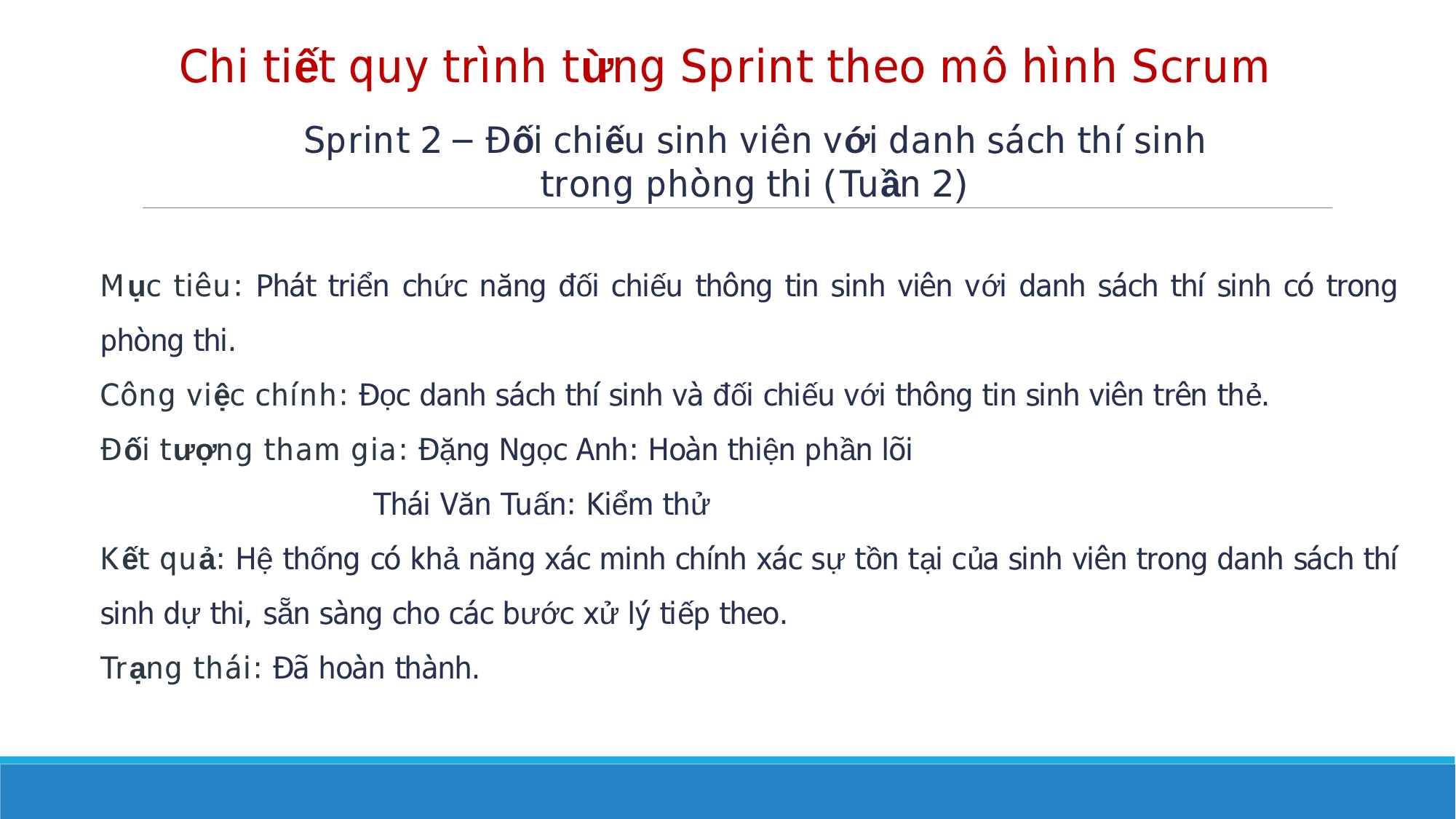

# Chi tiết quy trình từng Sprint theo mô hình Scrum
Sprint 2 – Đối chiếu sinh viên với danh sách thí sinh trong phòng thi (Tuần 2)
Mục tiêu: Phát triển chức năng đối chiếu thông tin sinh viên với danh sách thí sinh có trong phòng thi.
Công việc chính: Đọc danh sách thí sinh và đối chiếu với thông tin sinh viên trên thẻ.
Đối tượng tham gia: Đặng Ngọc Anh: Hoàn thiện phần lõi
Thái Văn Tuấn: Kiểm thử
Kết quả: Hệ thống có khả năng xác minh chính xác sự tồn tại của sinh viên trong danh sách thí sinh dự thi, sẵn sàng cho các bước xử lý tiếp theo.
Trạng thái: Đã hoàn thành.